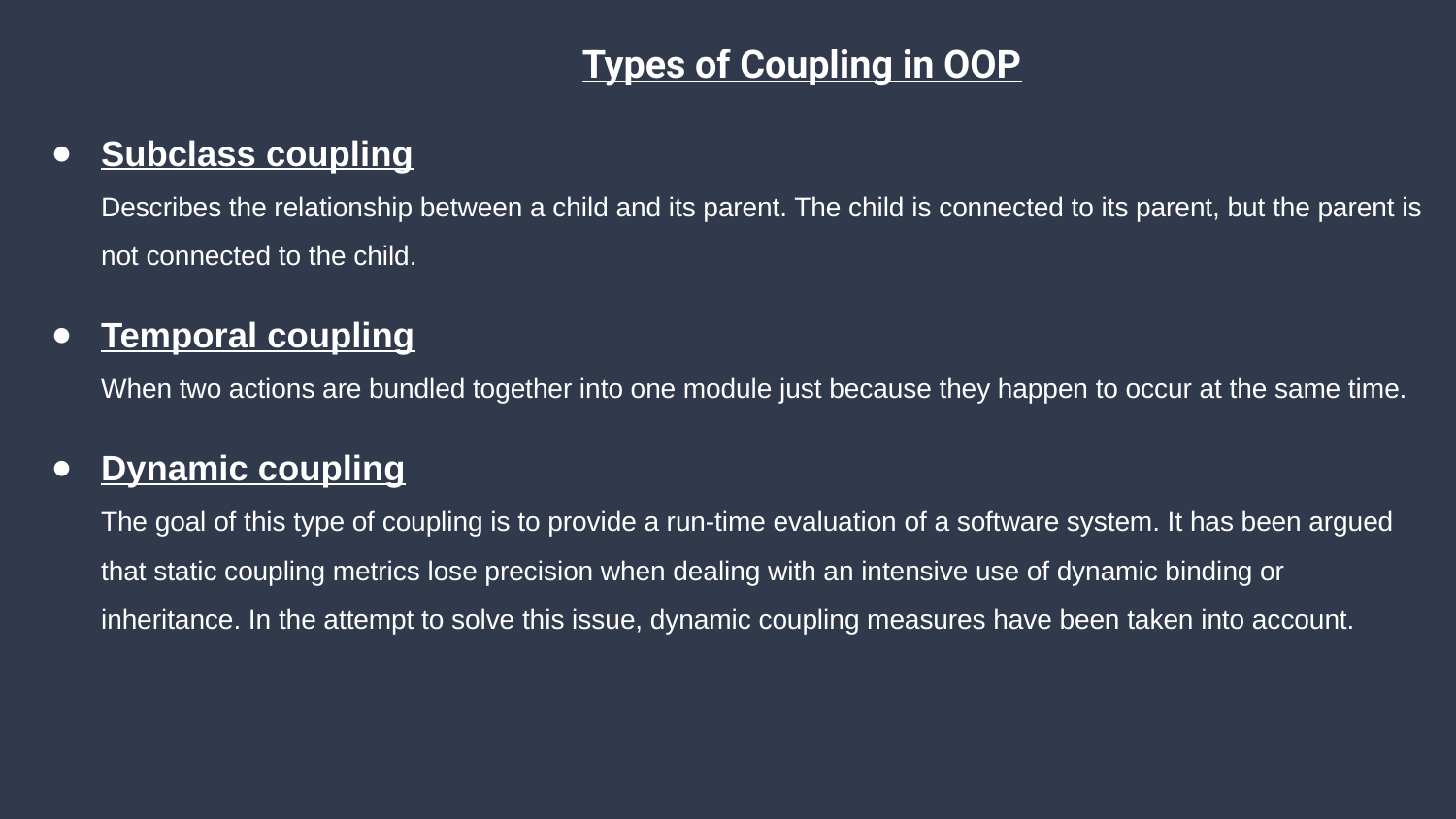

Types of Coupling in OOP
Subclass coupling
Describes the relationship between a child and its parent. The child is connected to its parent, but the parent is not connected to the child.
Temporal coupling
When two actions are bundled together into one module just because they happen to occur at the same time.
Dynamic coupling
The goal of this type of coupling is to provide a run-time evaluation of a software system. It has been argued that static coupling metrics lose precision when dealing with an intensive use of dynamic binding or inheritance. In the attempt to solve this issue, dynamic coupling measures have been taken into account.